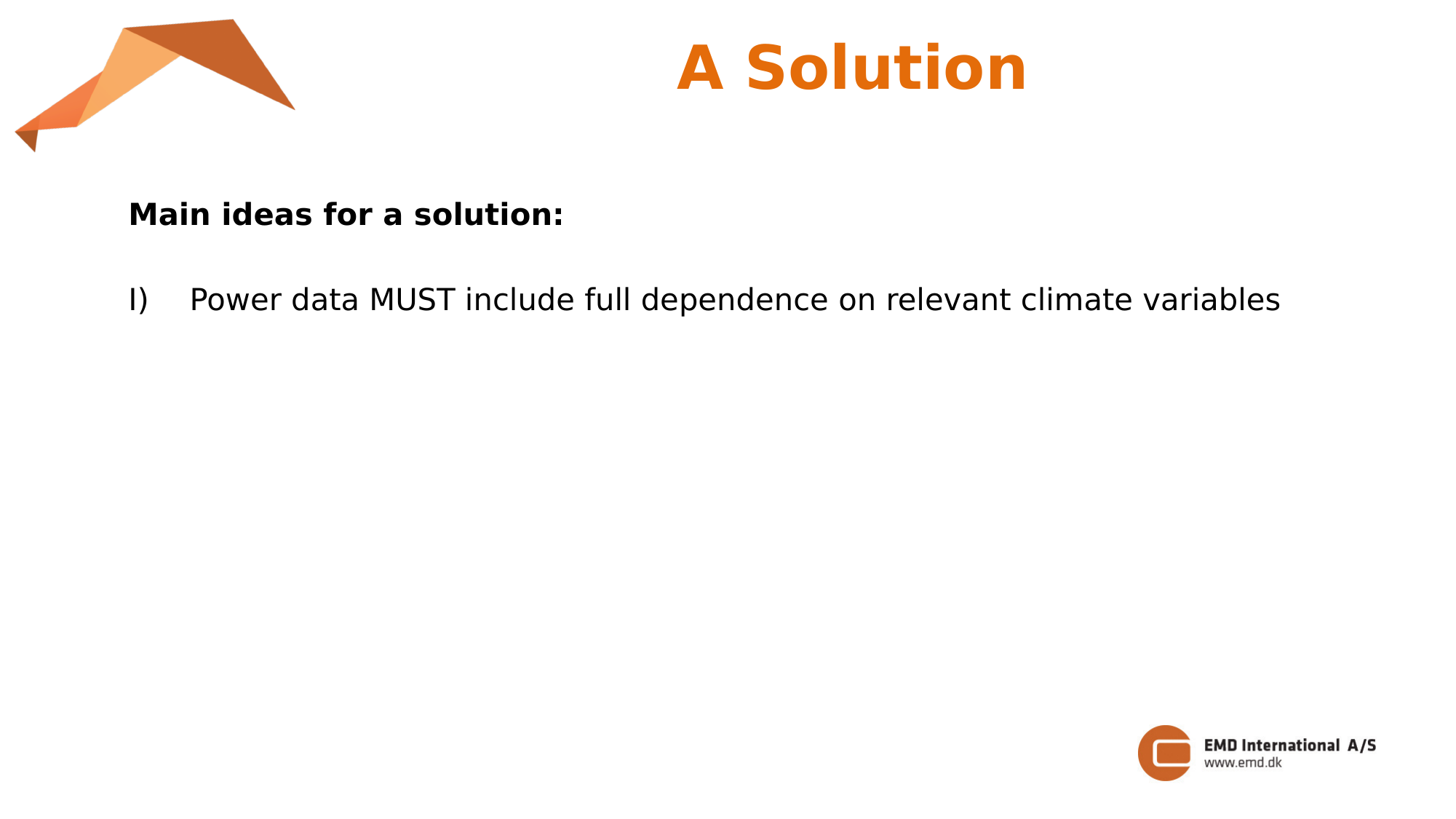

A Solution
Main ideas for a solution:

Power data MUST include full dependence on relevant climate variables